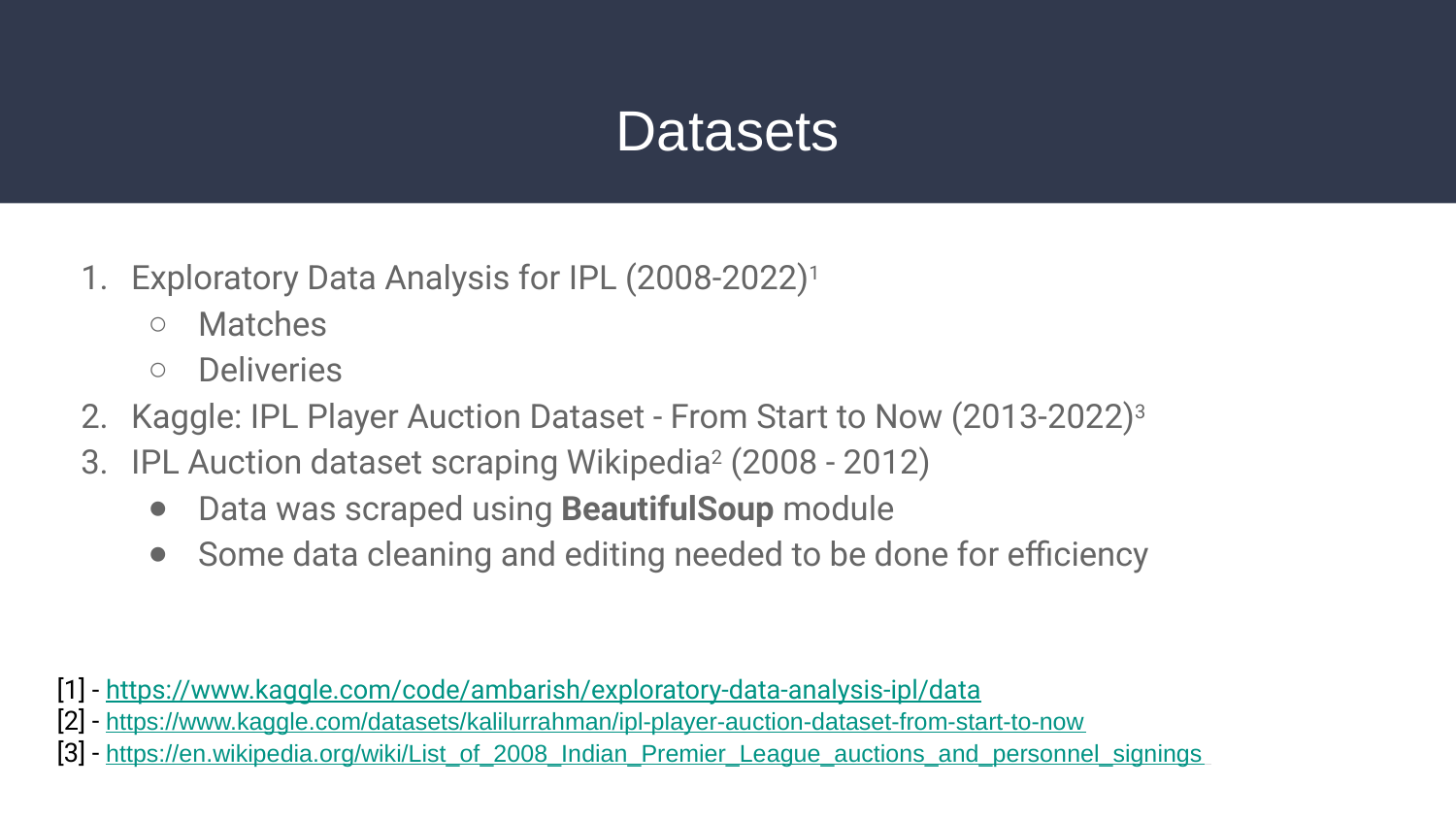

# Datasets
Exploratory Data Analysis for IPL (2008-2022)1
Matches
Deliveries
Kaggle: IPL Player Auction Dataset - From Start to Now (2013-2022)3
IPL Auction dataset scraping Wikipedia2 (2008 - 2012)
Data was scraped using BeautifulSoup module
Some data cleaning and editing needed to be done for efficiency

[1] - https://www.kaggle.com/code/ambarish/exploratory-data-analysis-ipl/data
[2] - https://www.kaggle.com/datasets/kalilurrahman/ipl-player-auction-dataset-from-start-to-now
[3] - https://en.wikipedia.org/wiki/List_of_2008_Indian_Premier_League_auctions_and_personnel_signings